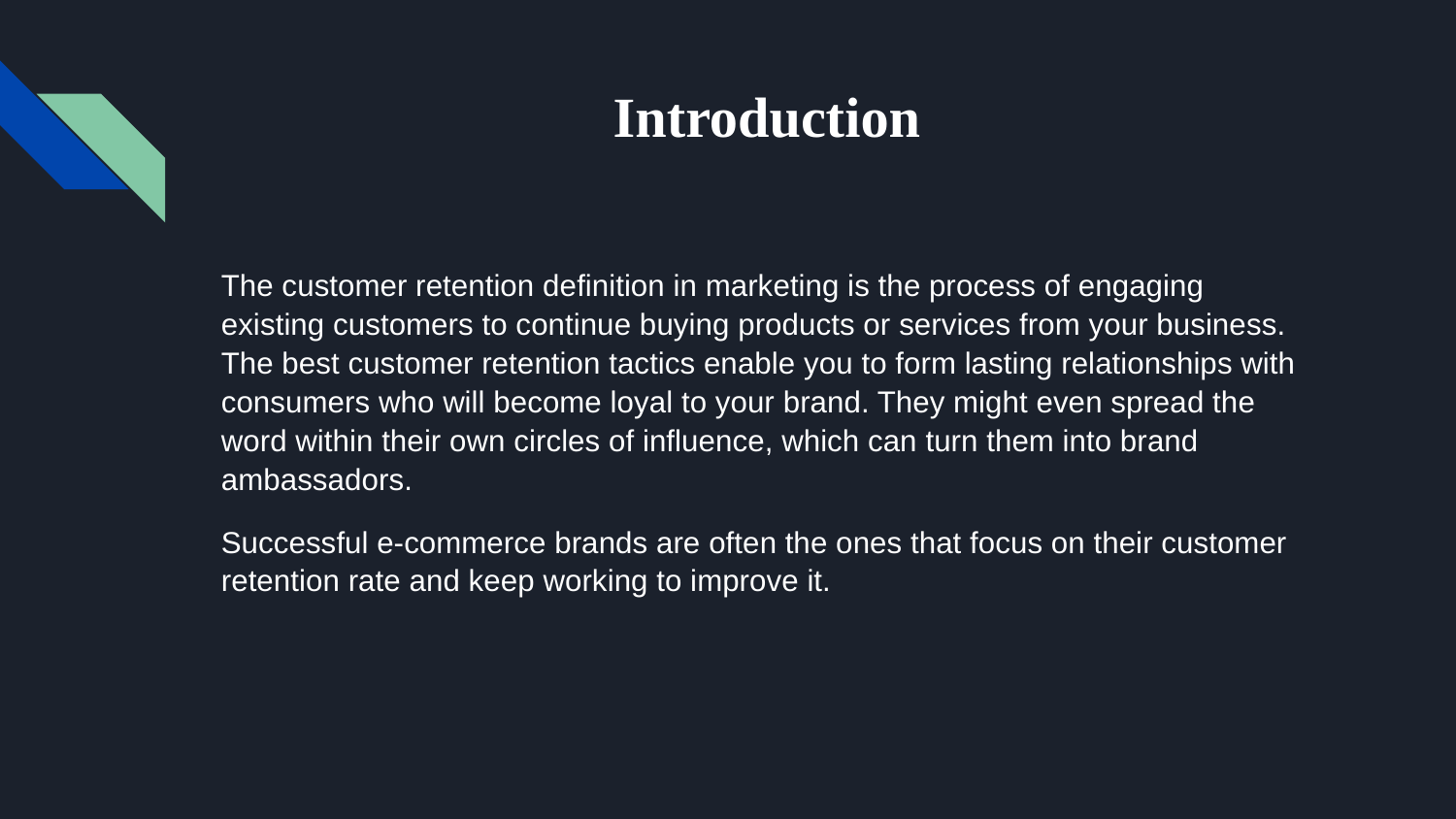

# Introduction
The customer retention definition in marketing is the process of engaging existing customers to continue buying products or services from your business. The best customer retention tactics enable you to form lasting relationships with consumers who will become loyal to your brand. They might even spread the word within their own circles of influence, which can turn them into brand ambassadors.
Successful e-commerce brands are often the ones that focus on their customer retention rate and keep working to improve it.